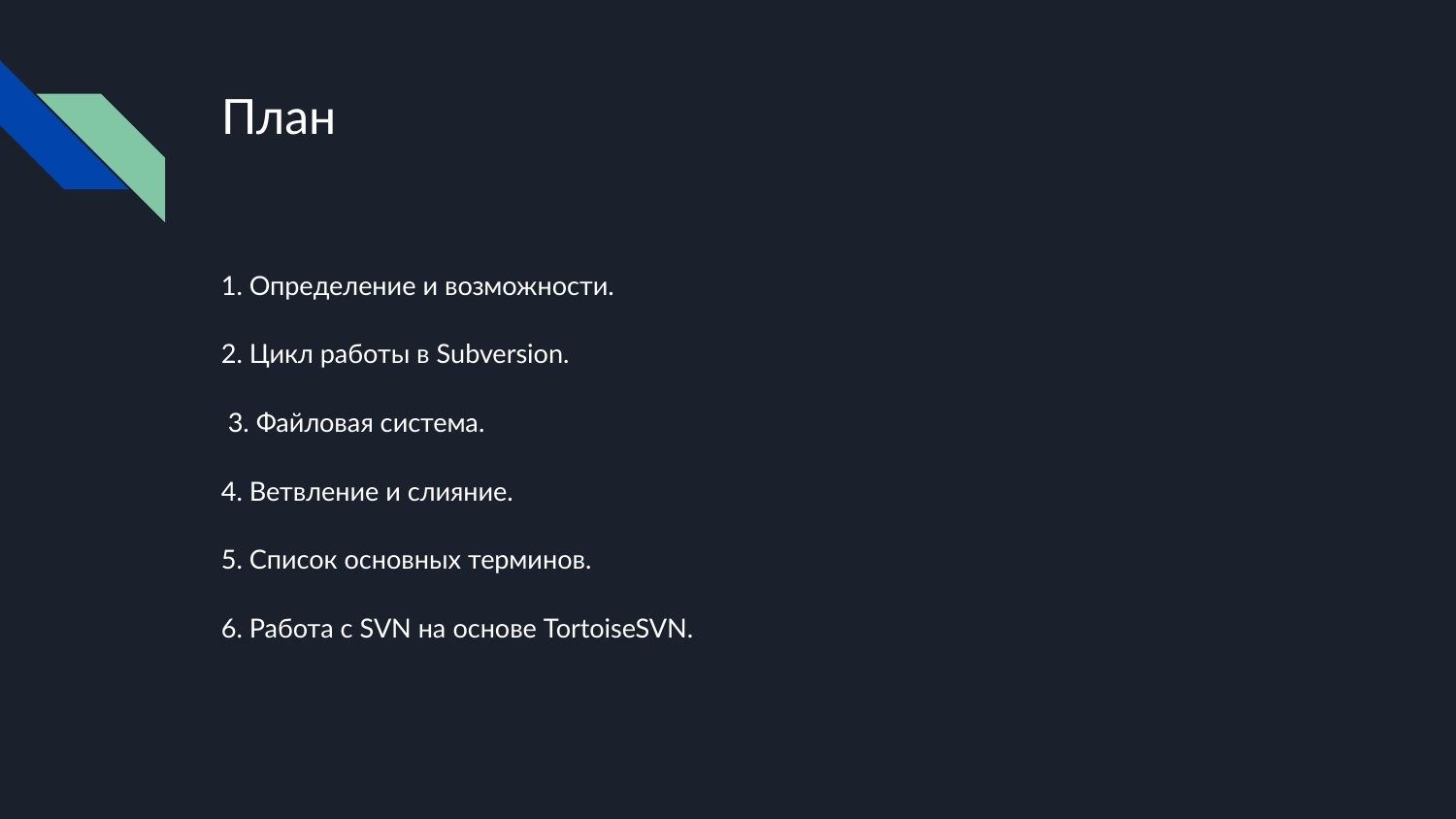

# План
1. Определение и возможности.
2. Цикл работы в Subversion.
 3. Файловая система.
4. Ветвление и слияние.
5. Список основных терминов.
6. Работа с SVN на основе TortoiseSVN.